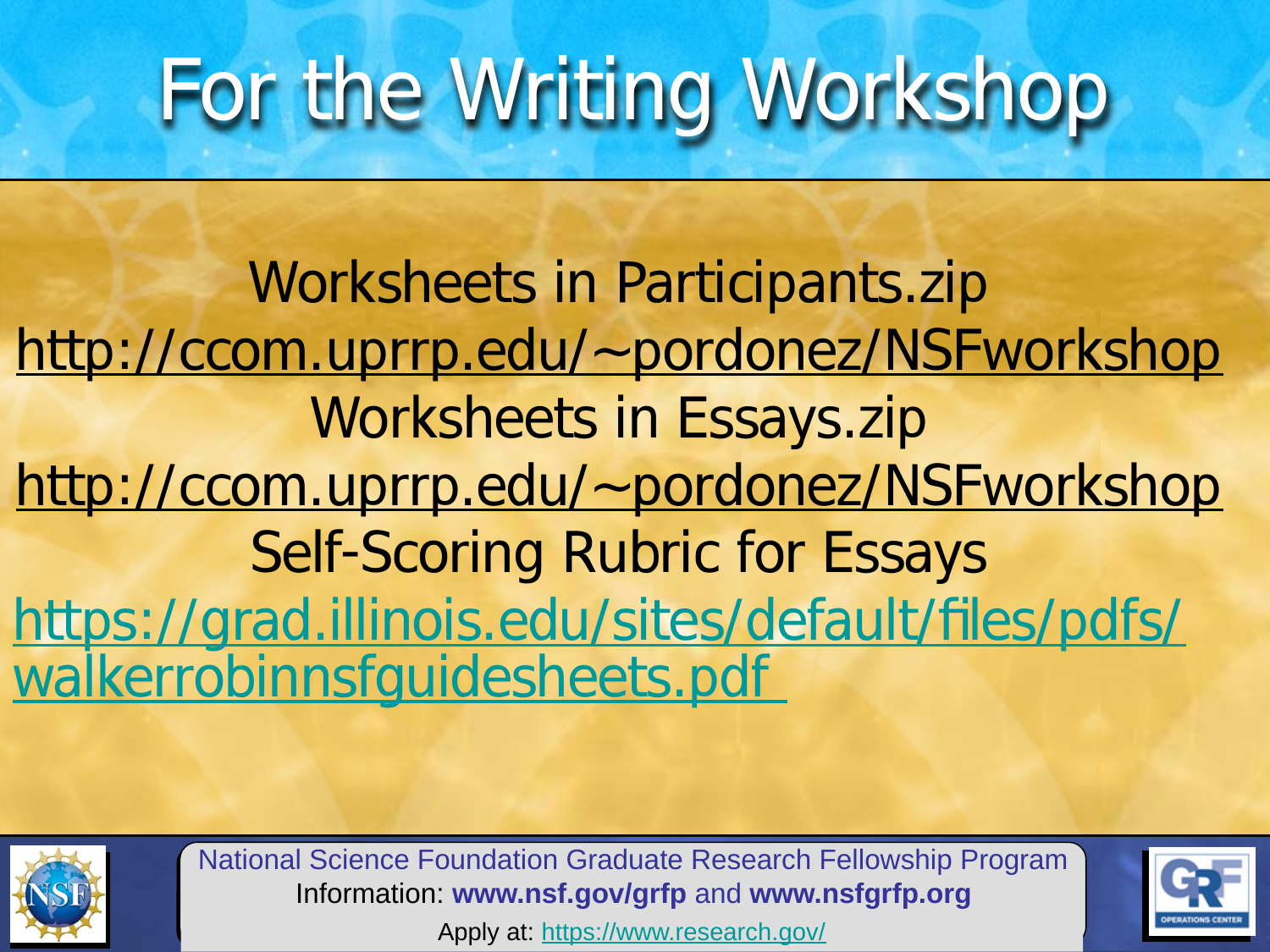

For the Writing Workshop
# Worksheets in Participants.zip http://ccom.uprrp.edu/~pordonez/NSFworkshop Worksheets in Essays.zip http://ccom.uprrp.edu/~pordonez/NSFworkshop Self-Scoring Rubric for Essays https://grad.illinois.edu/sites/default/files/pdfs/walkerrobinnsfguidesheets.pdf
Apply at: https://www.research.gov/